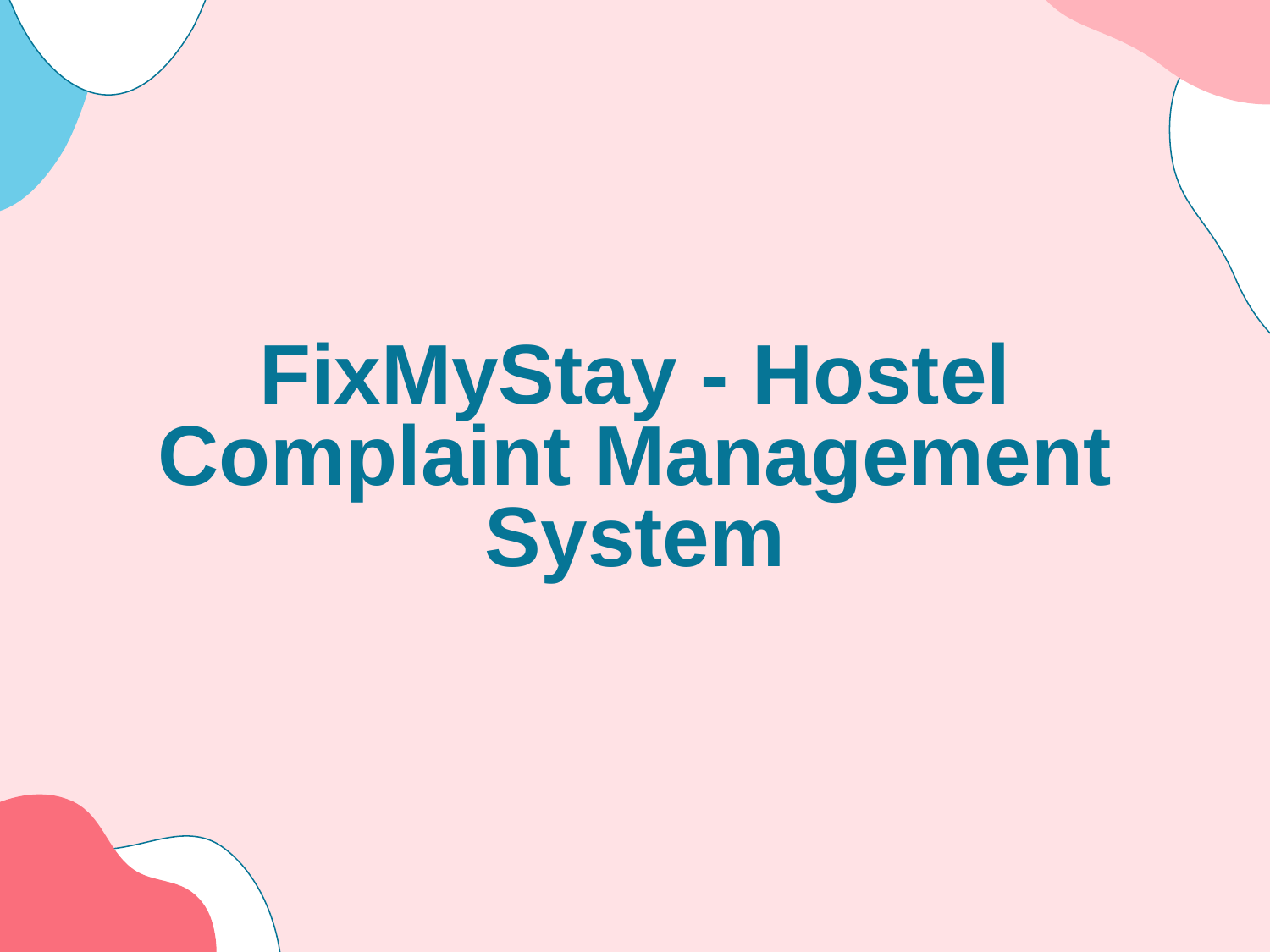

# FixMyStay - Hostel Complaint Management System